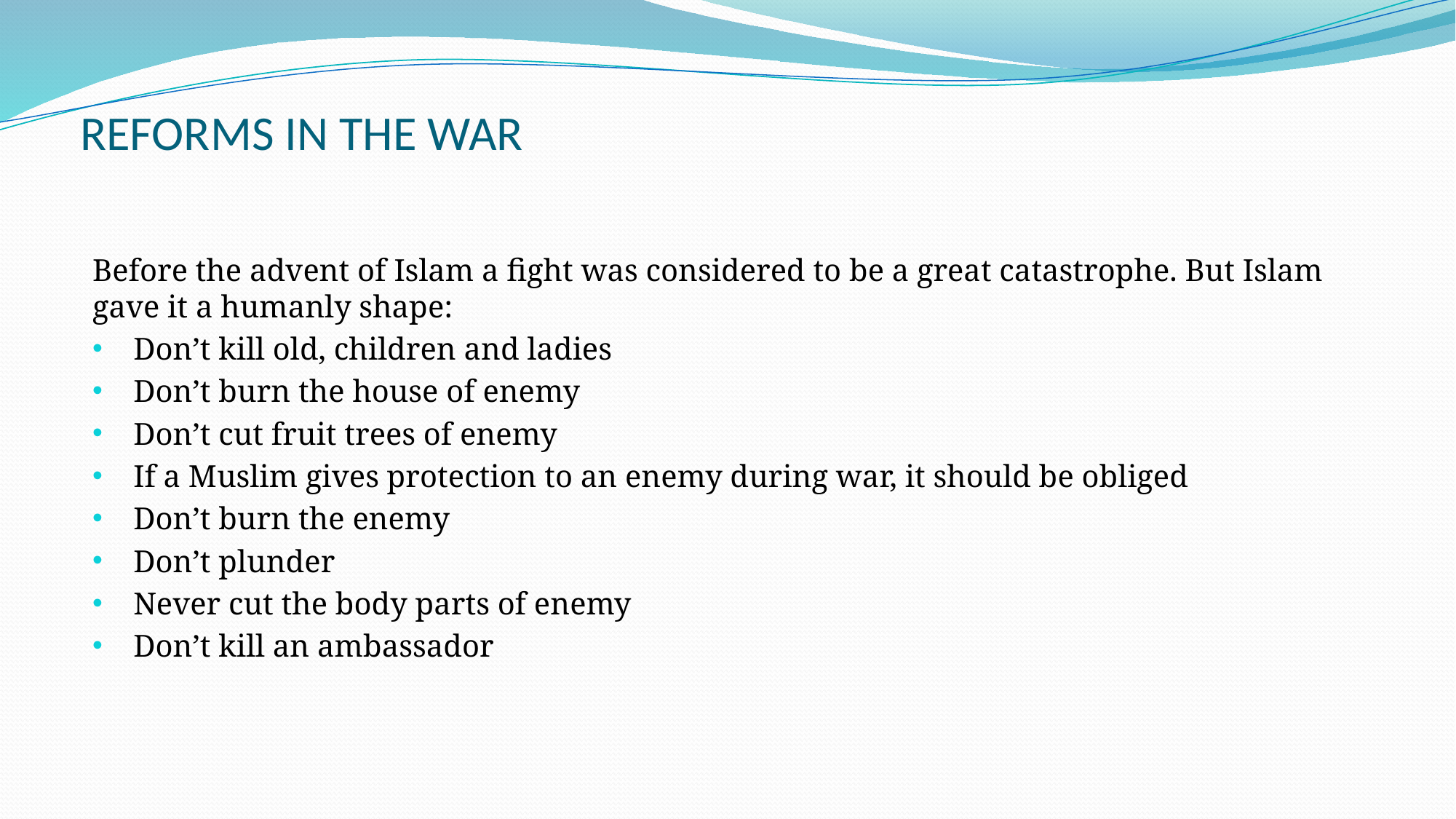

# Reforms in the War
Before the advent of Islam a fight was considered to be a great catastrophe. But Islam gave it a humanly shape:
Don’t kill old, children and ladies
Don’t burn the house of enemy
Don’t cut fruit trees of enemy
If a Muslim gives protection to an enemy during war, it should be obliged
Don’t burn the enemy
Don’t plunder
Never cut the body parts of enemy
Don’t kill an ambassador